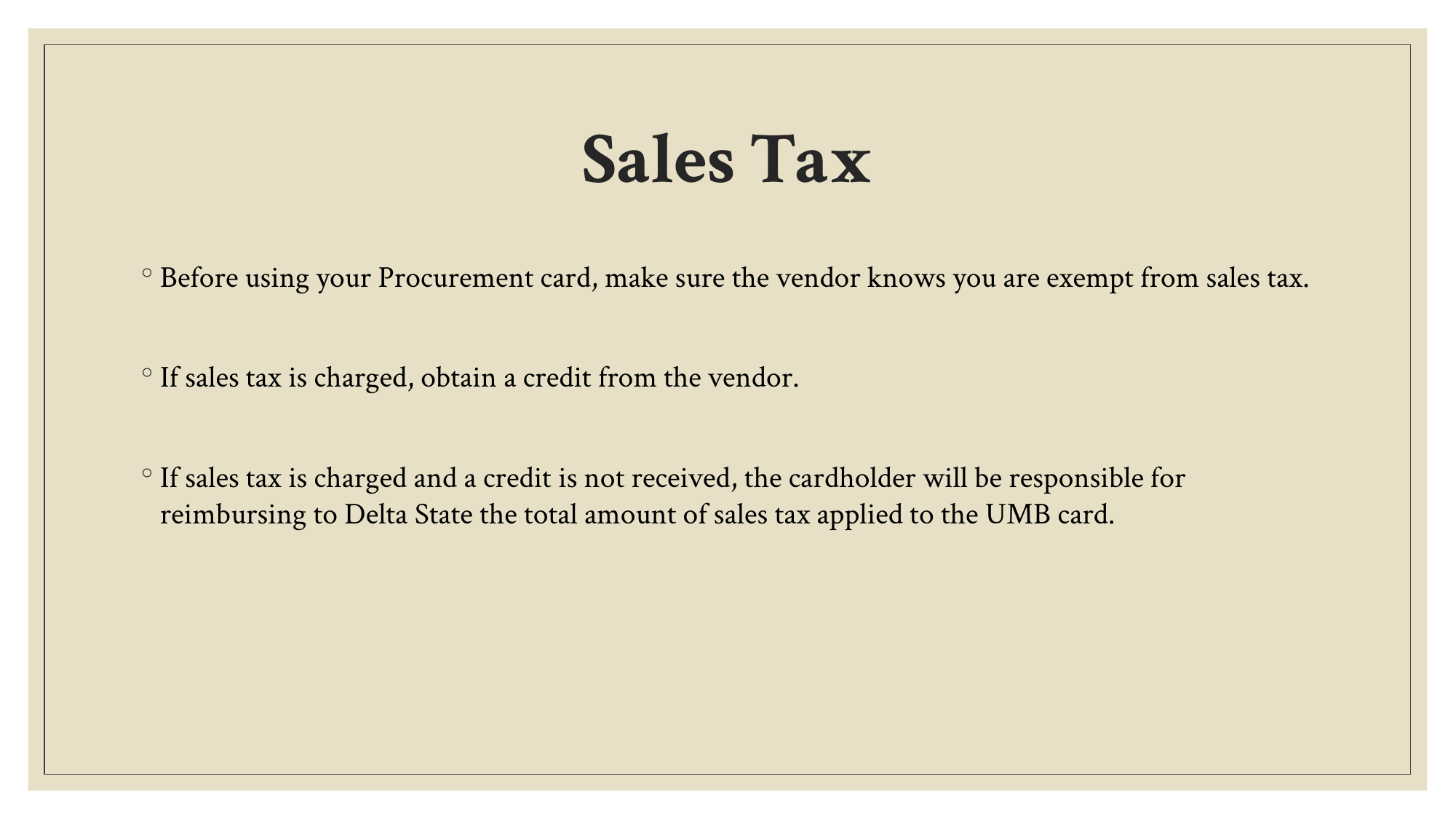

# Sales Tax
Before using your Procurement card, make sure the vendor knows you are exempt from sales tax.

If sales tax is charged, obtain a credit from the vendor.

If sales tax is charged and a credit is not received, the cardholder will be responsible for reimbursing to Delta State the total amount of sales tax applied to the UMB card.